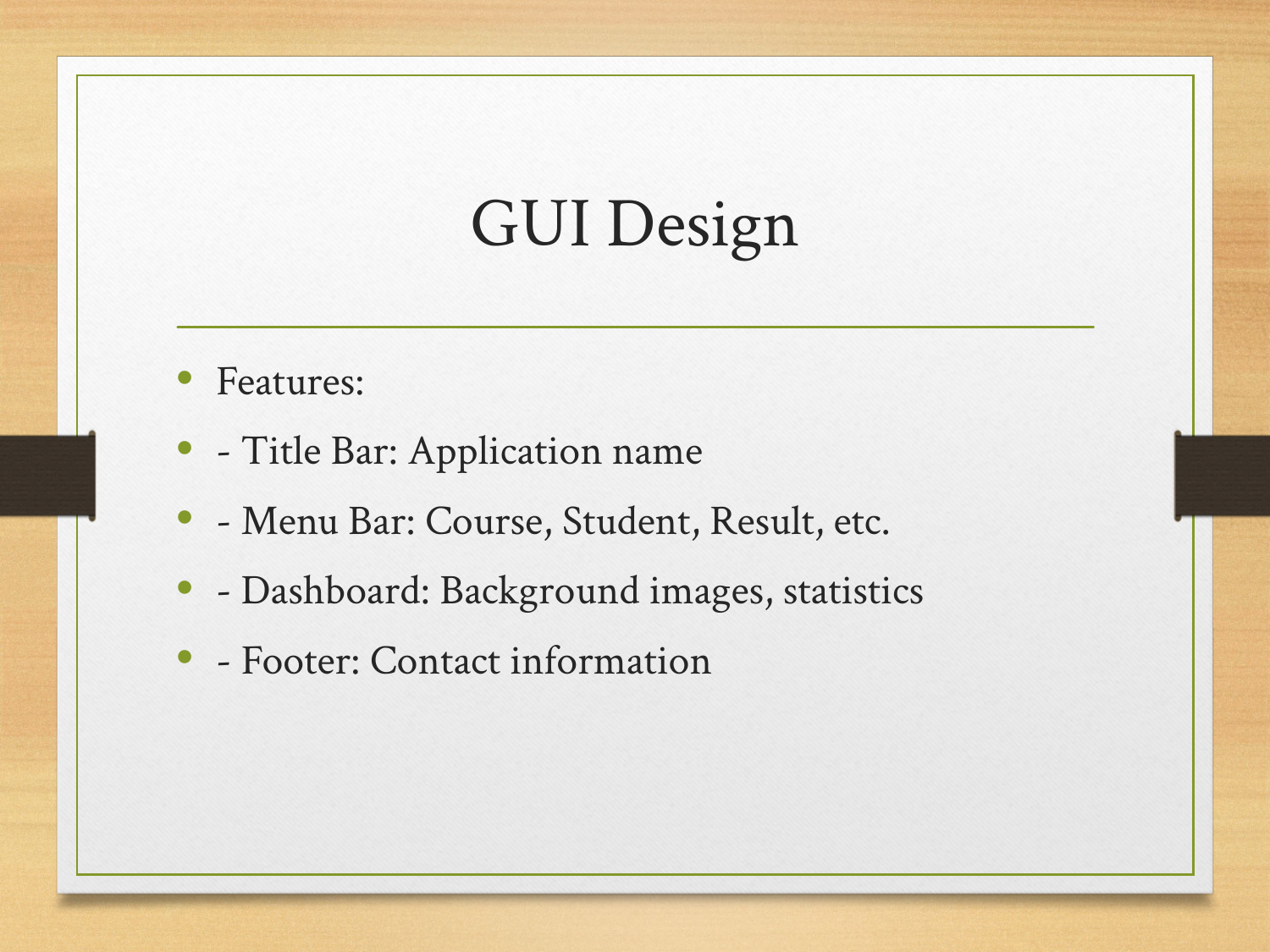

# GUI Design
Features:
- Title Bar: Application name
- Menu Bar: Course, Student, Result, etc.
- Dashboard: Background images, statistics
- Footer: Contact information